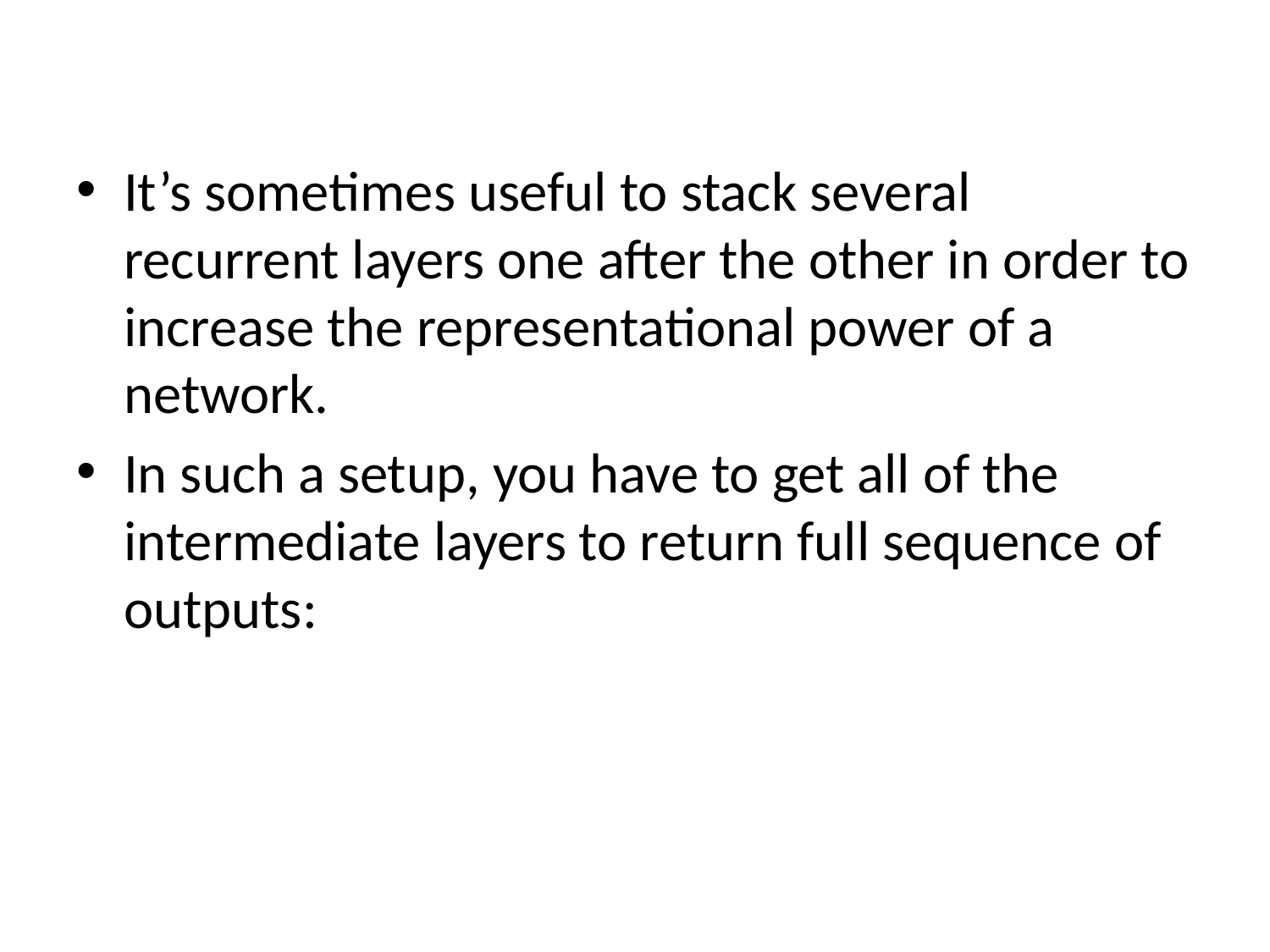

#
It’s sometimes useful to stack several recurrent layers one after the other in order to increase the representational power of a network.
In such a setup, you have to get all of the intermediate layers to return full sequence of outputs: